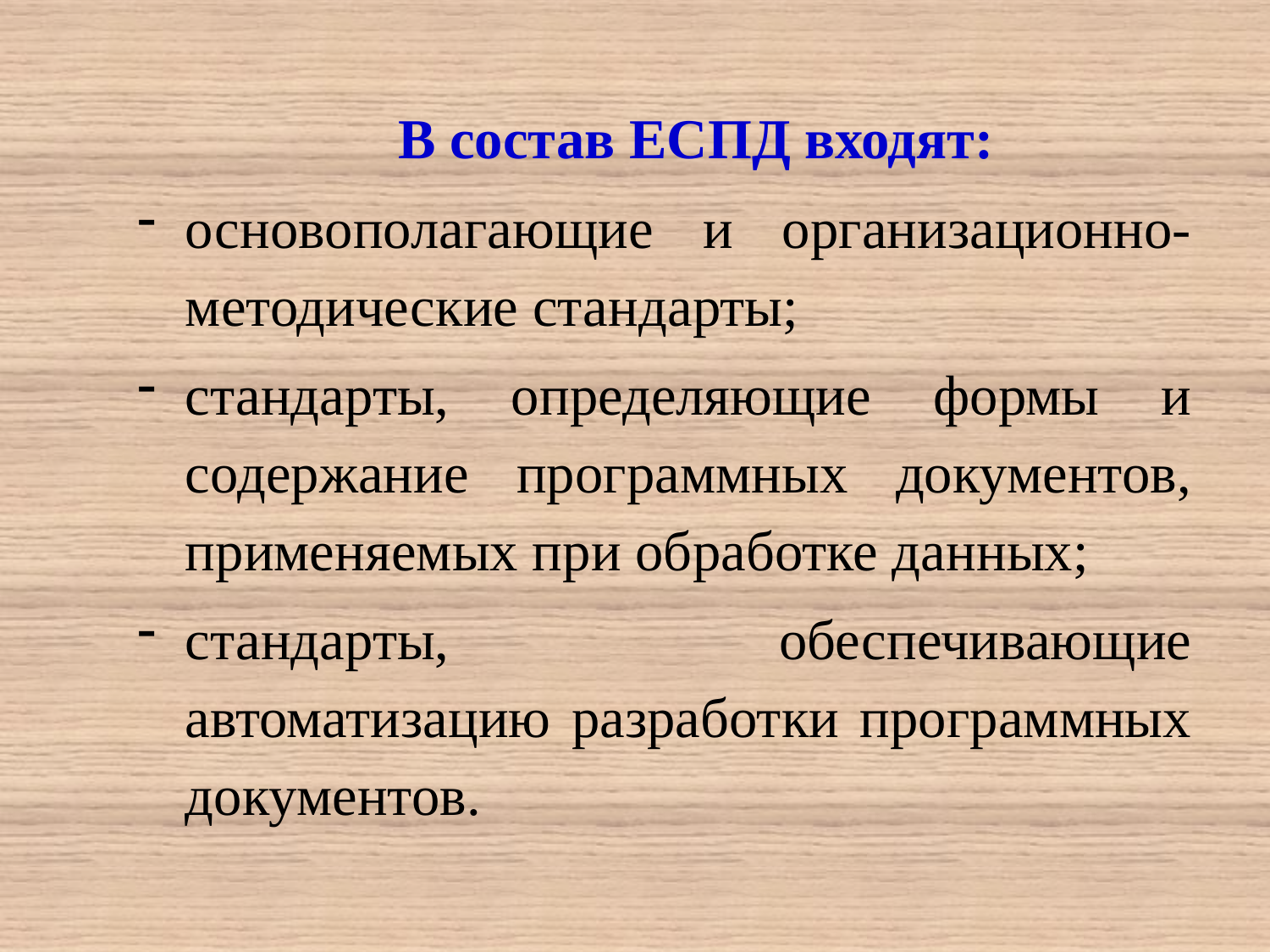

В состав ЕСПД входят:
основополагающие и организационно-методические стандарты;
стандарты, определяющие формы и содержание программных документов, применяемых при обработке данных;
стандарты, обеспечивающие автоматизацию разработки программных документов.